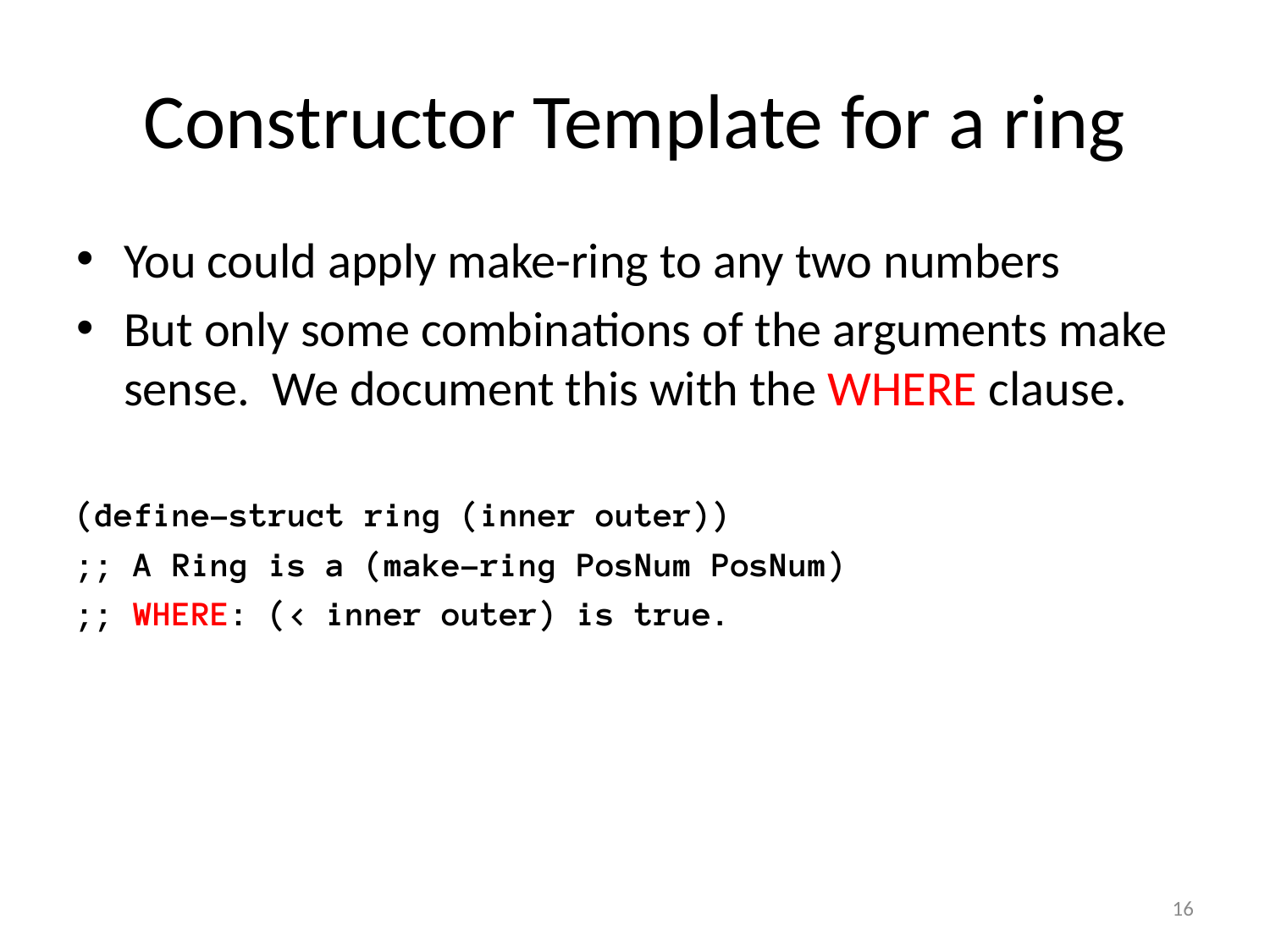

# Constructor Template for a ring
You could apply make-ring to any two numbers
But only some combinations of the arguments make sense.  We document this with the WHERE clause.

(define-struct ring (inner outer))
;; A Ring is a (make-ring PosNum PosNum)
;; WHERE: (< inner outer) is true.

16